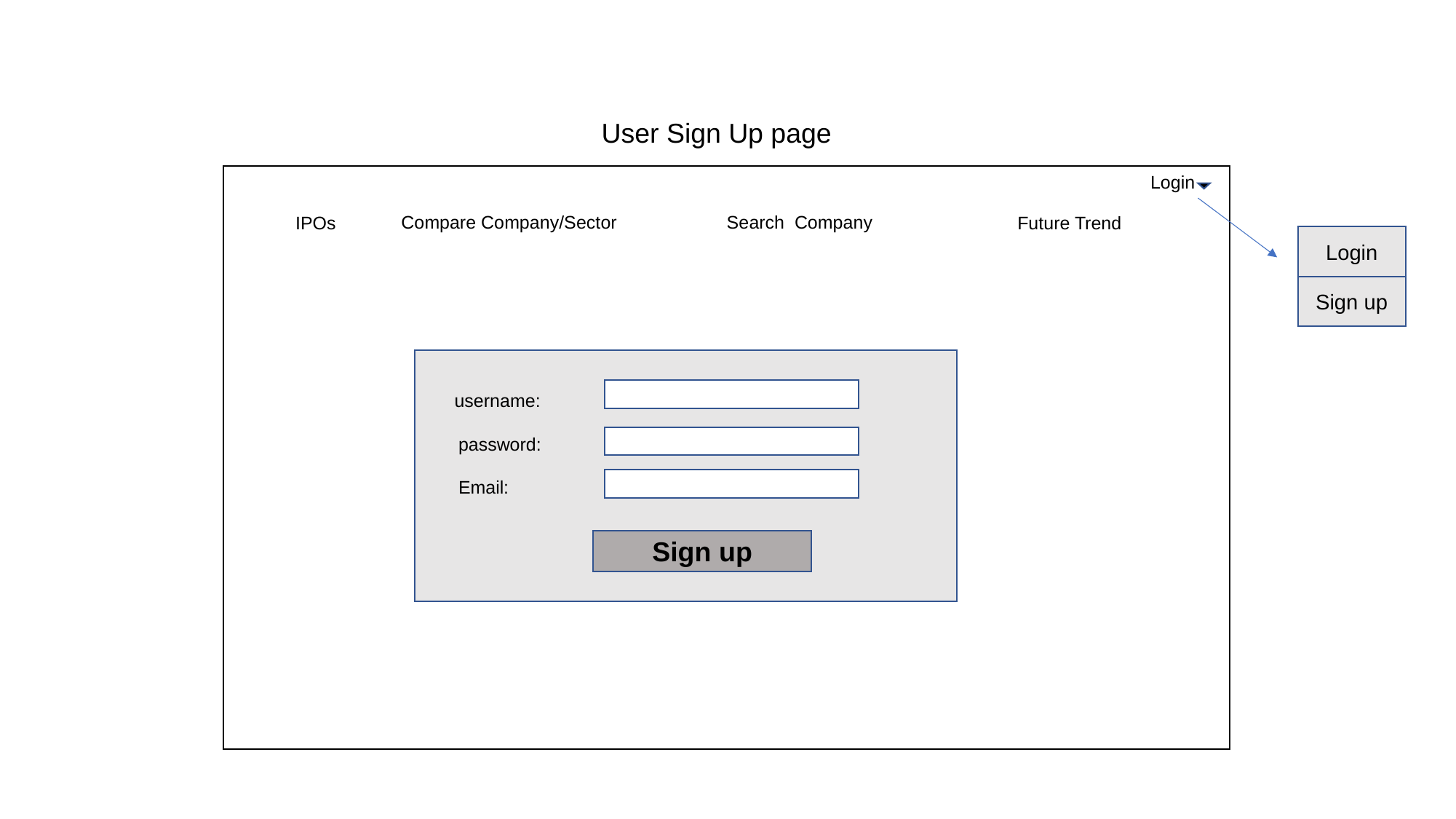

User Sign Up page
Login

Compare Company/Sector
Search  Company
Future Trend
IPOs
Login
Sign up

username:

password:

Email:
Sign up